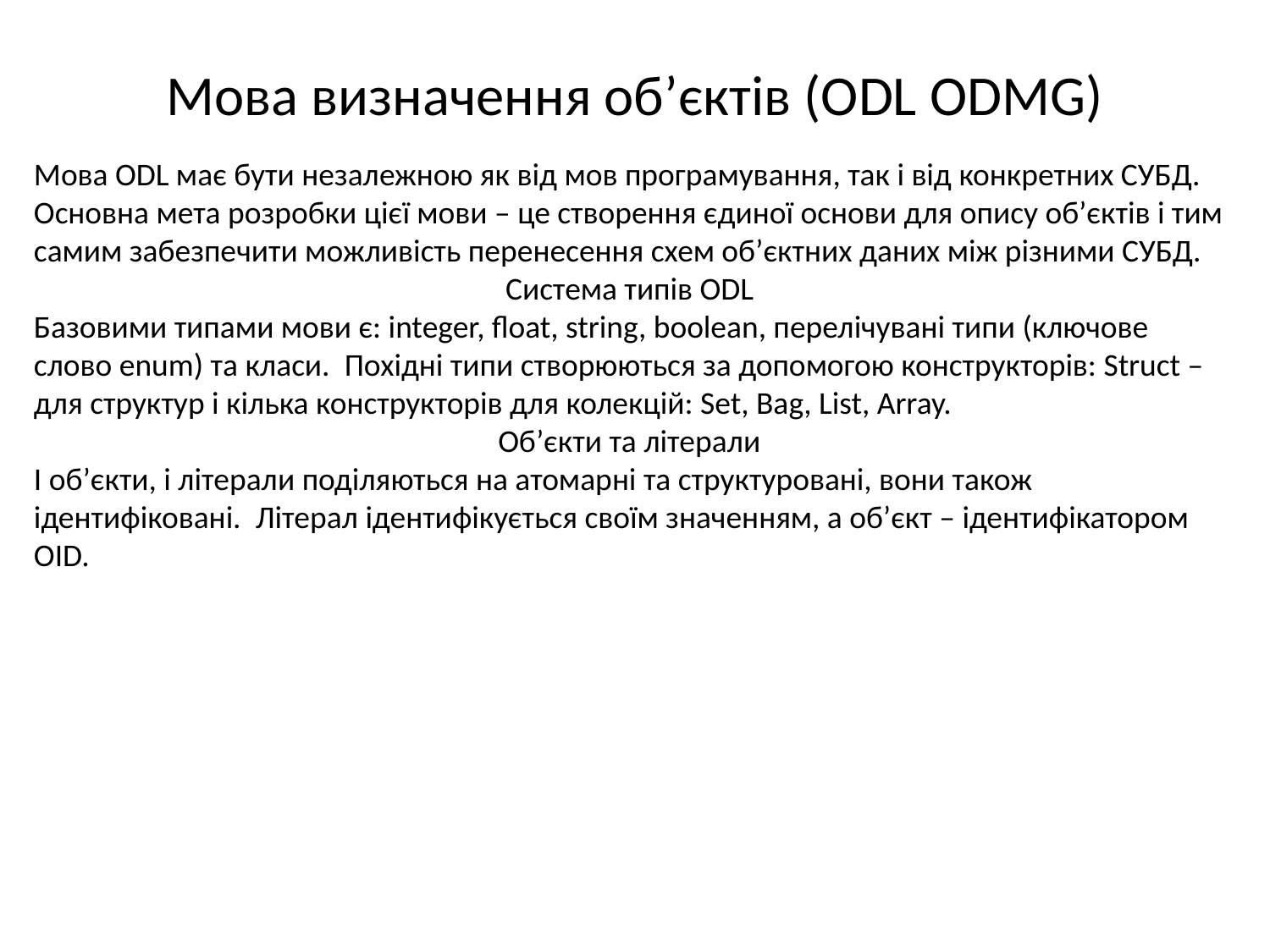

# Мова визначення об’єктів (ODL ODMG)
Мова ODL має бути незалежною як від мов програмування, так і від конкретних СУБД. Основна мета розробки цієї мови – це створення єдиної основи для опису об’єктів і тим самим забезпечити можливість перенесення схем об’єктних даних між різними СУБД.
Система типів ODL
Базовими типами мови є: integer, float, string, boolean, перелічувані типи (ключове слово enum) та класи.  Похідні типи створюються за допомогою конструкторів: Struct – для структур і кілька конструкторів для колекцій: Set, Bag, List, Array.
Об’єкти та літерали
І об’єкти, і літерали поділяються на атомарні та структуровані, вони також ідентифіковані.  Літерал ідентифікується своїм значенням, а об’єкт – ідентифікатором OID.